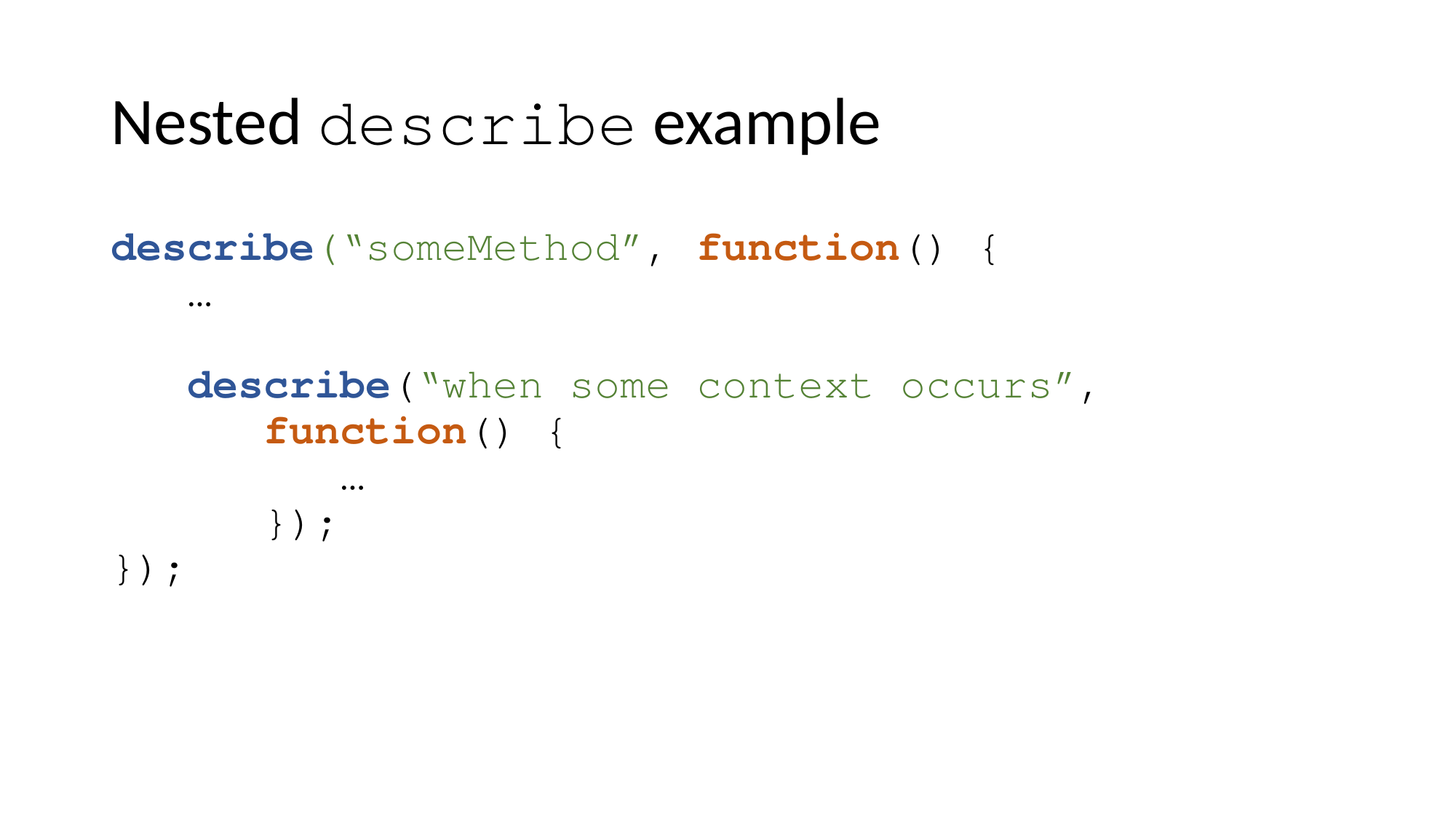

# Nested describe example
describe(“someMethod”, function() {
   …
   describe(“when some context occurs”,
      function() {
         …
      });
});